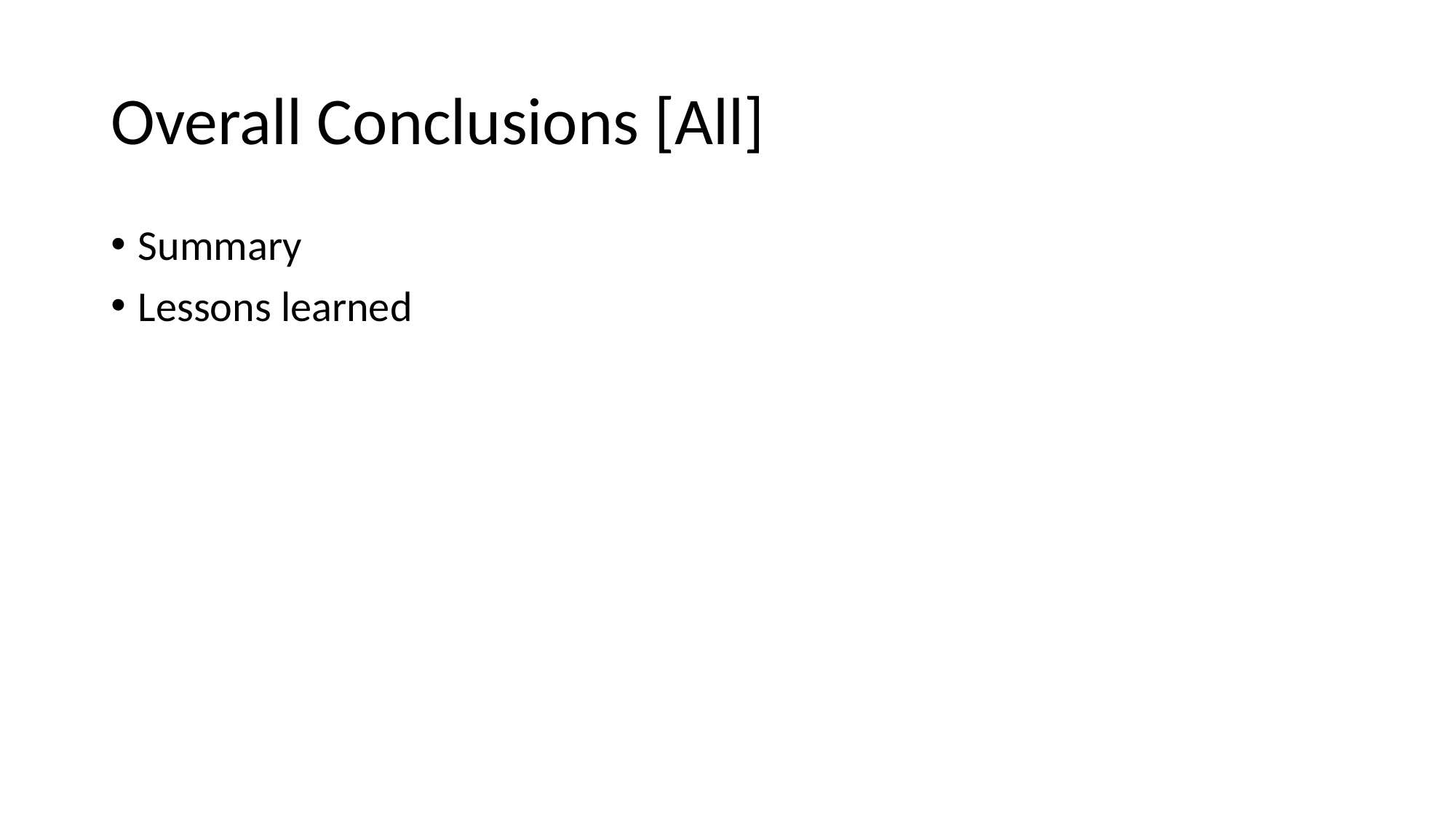

# Overall Conclusions [All]
Summary
Lessons learned